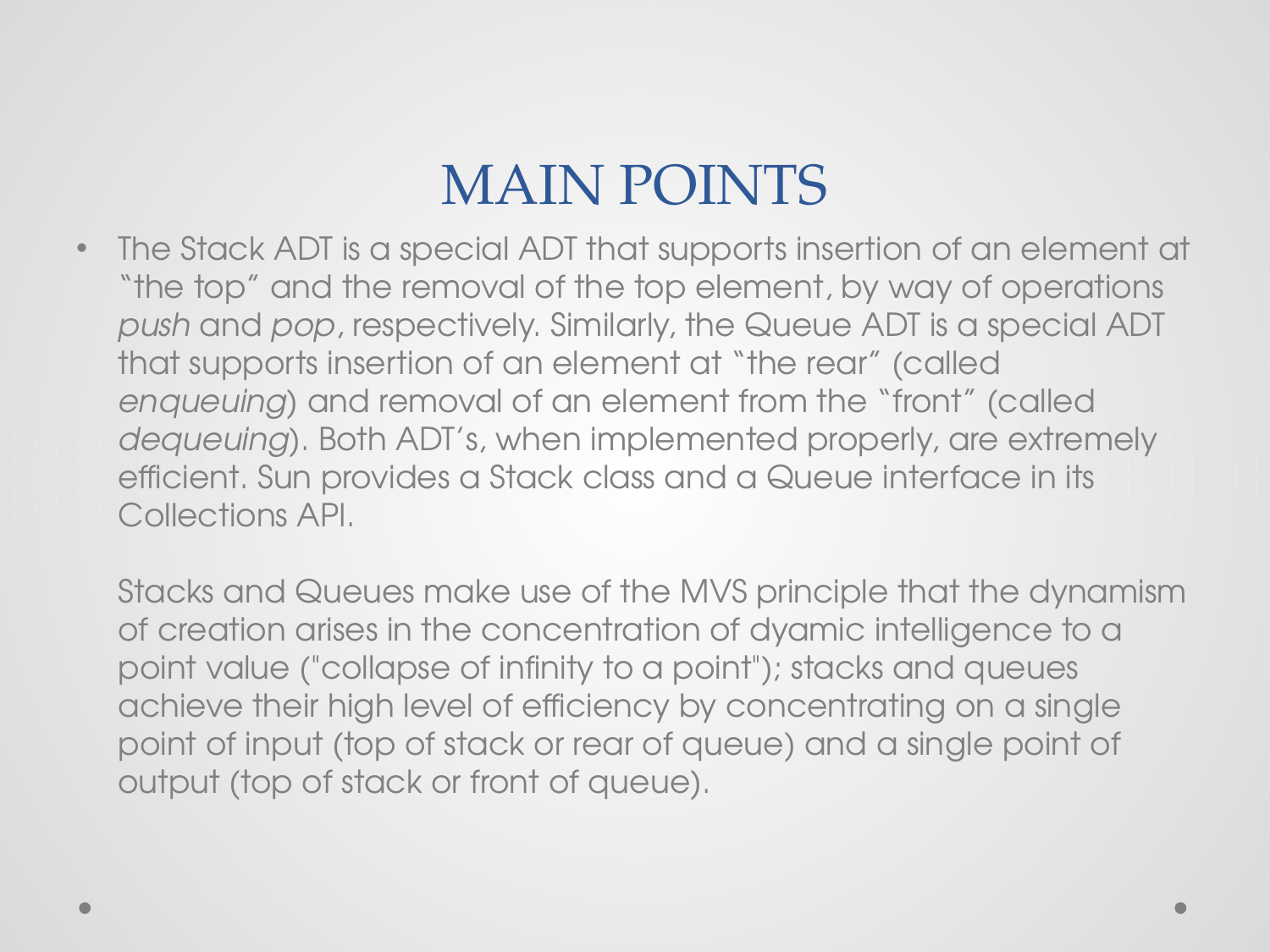

# MAIN POINTS
The Stack ADT is a special ADT that supports insertion of an element at “the top” and the removal of the top element, by way of operations push and pop, respectively. Similarly, the Queue ADT is a special ADT that supports insertion of an element at “the rear” (called  enqueuing) and removal of an element from the “front” (called dequeuing). Both ADT’s, when implemented properly, are extremely efficient. Sun provides a Stack class and a Queue interface in its Collections API.
Stacks and Queues make use of the MVS principle that the dynamism of creation arises in the concentration of dyamic intelligence to a point value ("collapse of infinity to a point"); stacks and queues achieve their high level of efficiency by concentrating on a single point of input (top of stack or rear of queue) and a single point of output (top of stack or front of queue).